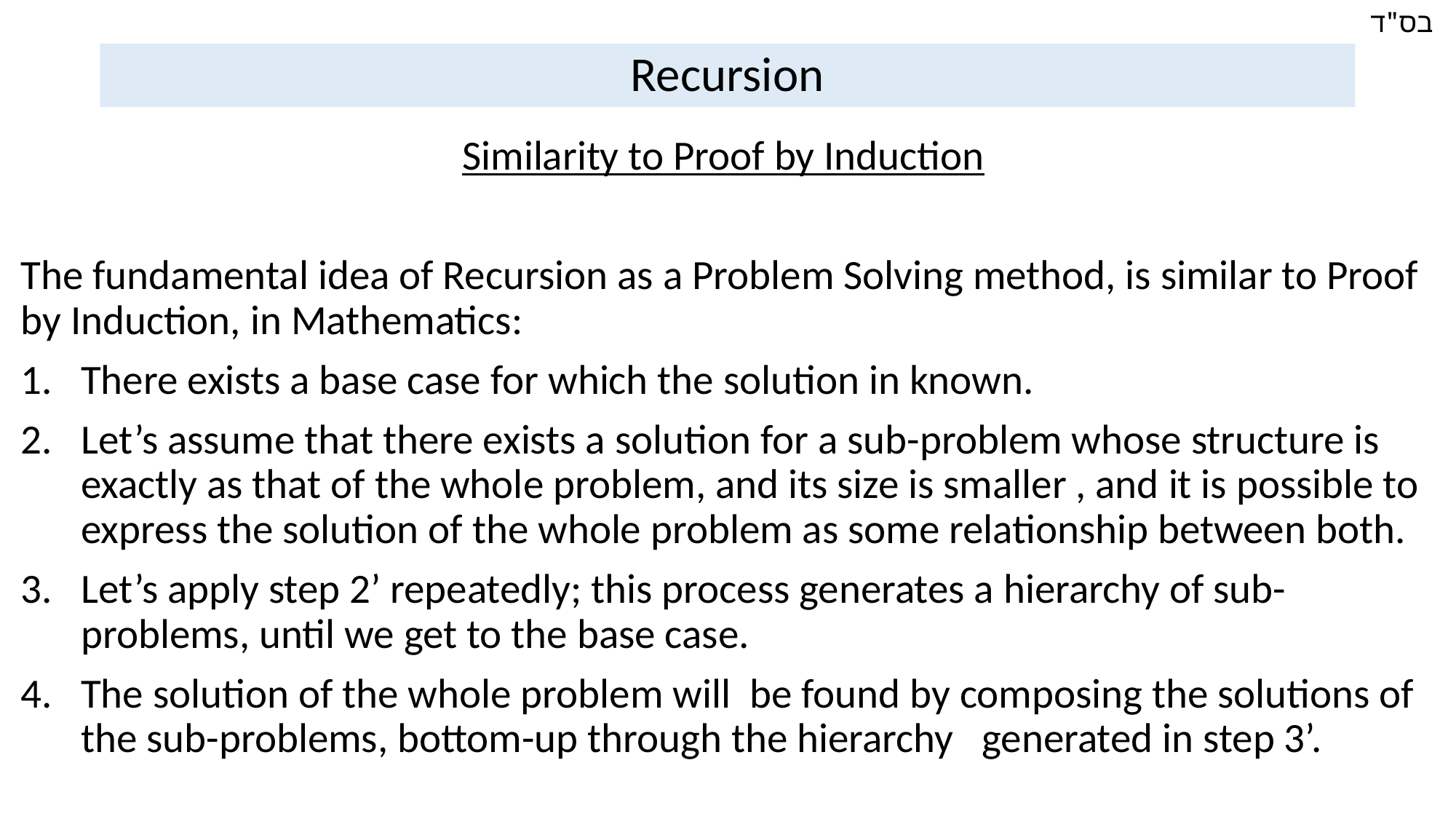

# Recursion
Similarity to Proof by Induction

The fundamental idea of Recursion as a Problem Solving method, is similar to Proof by Induction, in Mathematics:
There exists a base case for which the solution in known.
Let’s assume that there exists a solution for a sub-problem whose structure is exactly as that of the whole problem, and its size is smaller , and it is possible to express the solution of the whole problem as some relationship between both.
Let’s apply step 2’ repeatedly; this process generates a hierarchy of sub-problems, until we get to the base case.
The solution of the whole problem will  be found by composing the solutions of the sub-problems, bottom-up through the hierarchy   generated in step 3’.